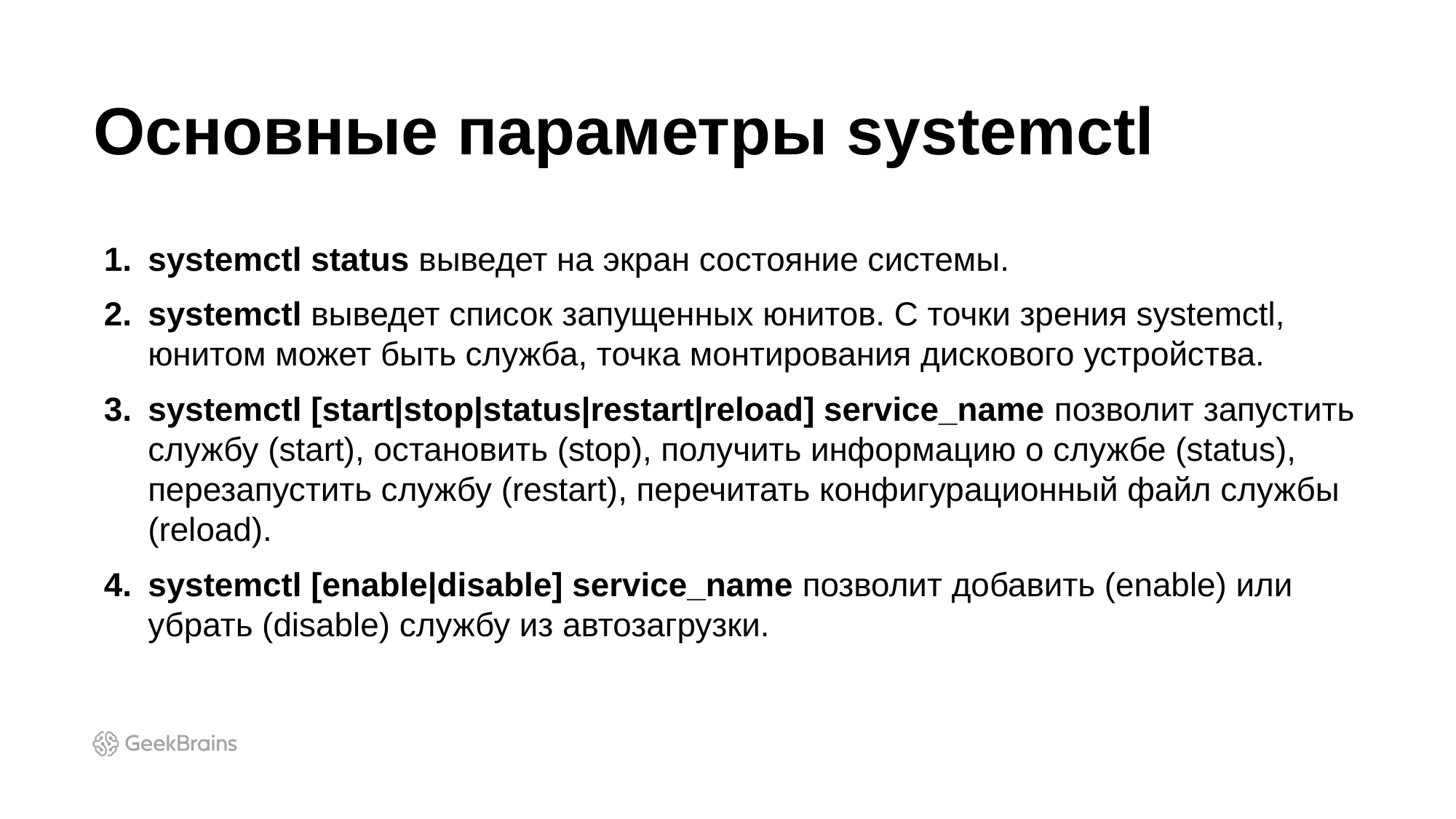

# Основные параметры systemctl
systemctl status выведет на экран состояние системы.
systemctl выведет список запущенных юнитов. С точки зрения systemctl, юнитом может быть служба, точка монтирования дискового устройства.
systemctl [start|stop|status|restart|reload] service_name позволит запустить службу (start), остановить (stop), получить информацию о службе (status), перезапустить службу (restart), перечитать конфигурационный файл службы (reload).
systemctl [enable|disable] service_name позволит добавить (enable) или убрать (disable) службу из автозагрузки.